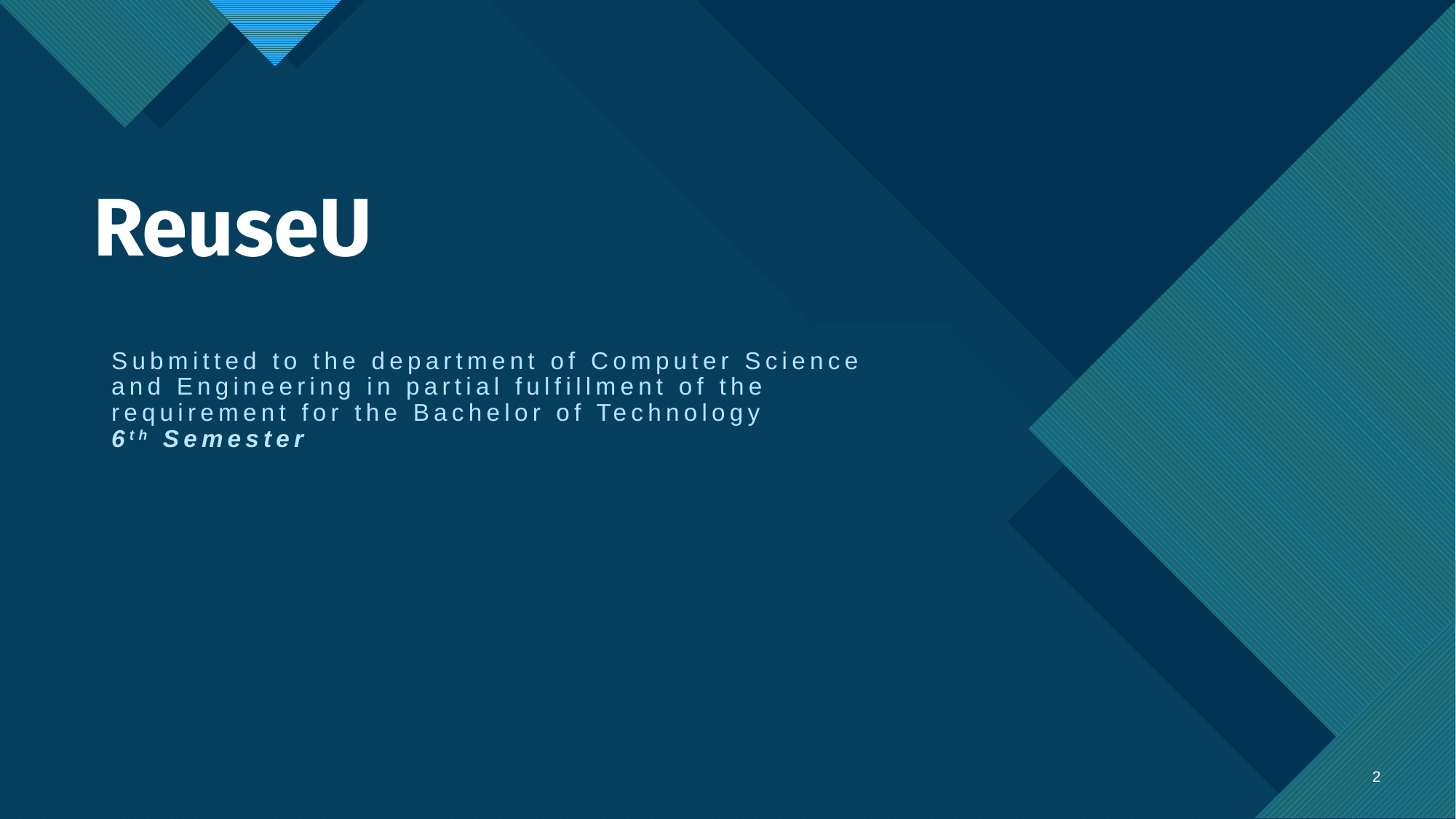

# ReuseU
Submitted to the department of Computer Science and Engineering in partial fulfillment of the requirement for the Bachelor of Technology         6th Semester
2